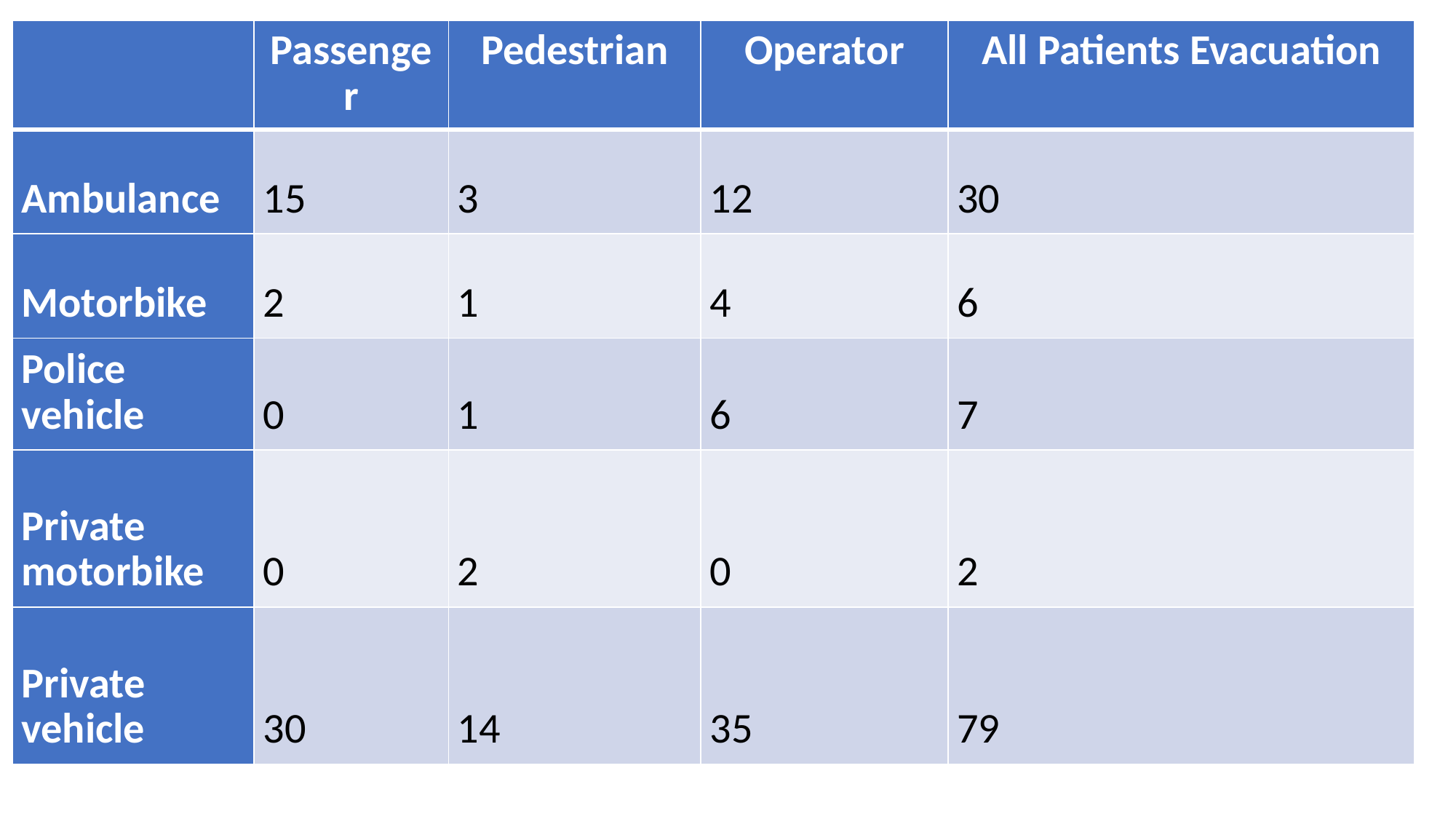

|  | Passenger | Pedestrian | Operator | All Patients Evacuation |
| --- | --- | --- | --- | --- |
| Ambulance | 15 | 3 | 12 | 30 |
| Motorbike | 2 | 1 | 4 | 6 |
| Police vehicle | 0 | 1 | 6 | 7 |
| Private motorbike | 0 | 2 | 0 | 2 |
| Private vehicle | 30 | 14 | 35 | 79 |